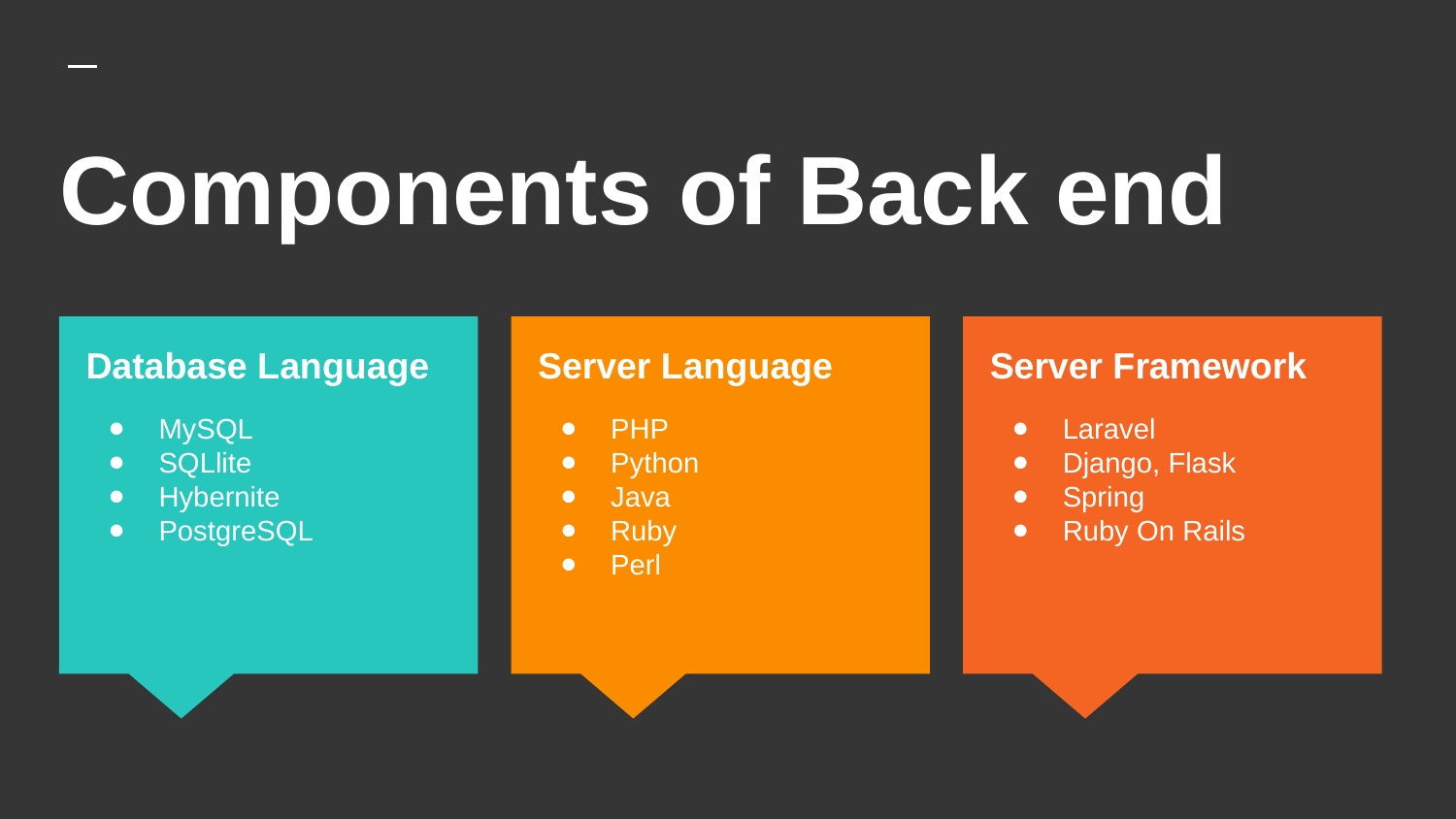

# Components of Back end

Database Language
MySQL
SQLlite
Hybernite
PostgreSQL
Server Language
PHP
Python
Java
Ruby
Perl
Server Framework
Laravel
Django, Flask
Spring
Ruby On Rails